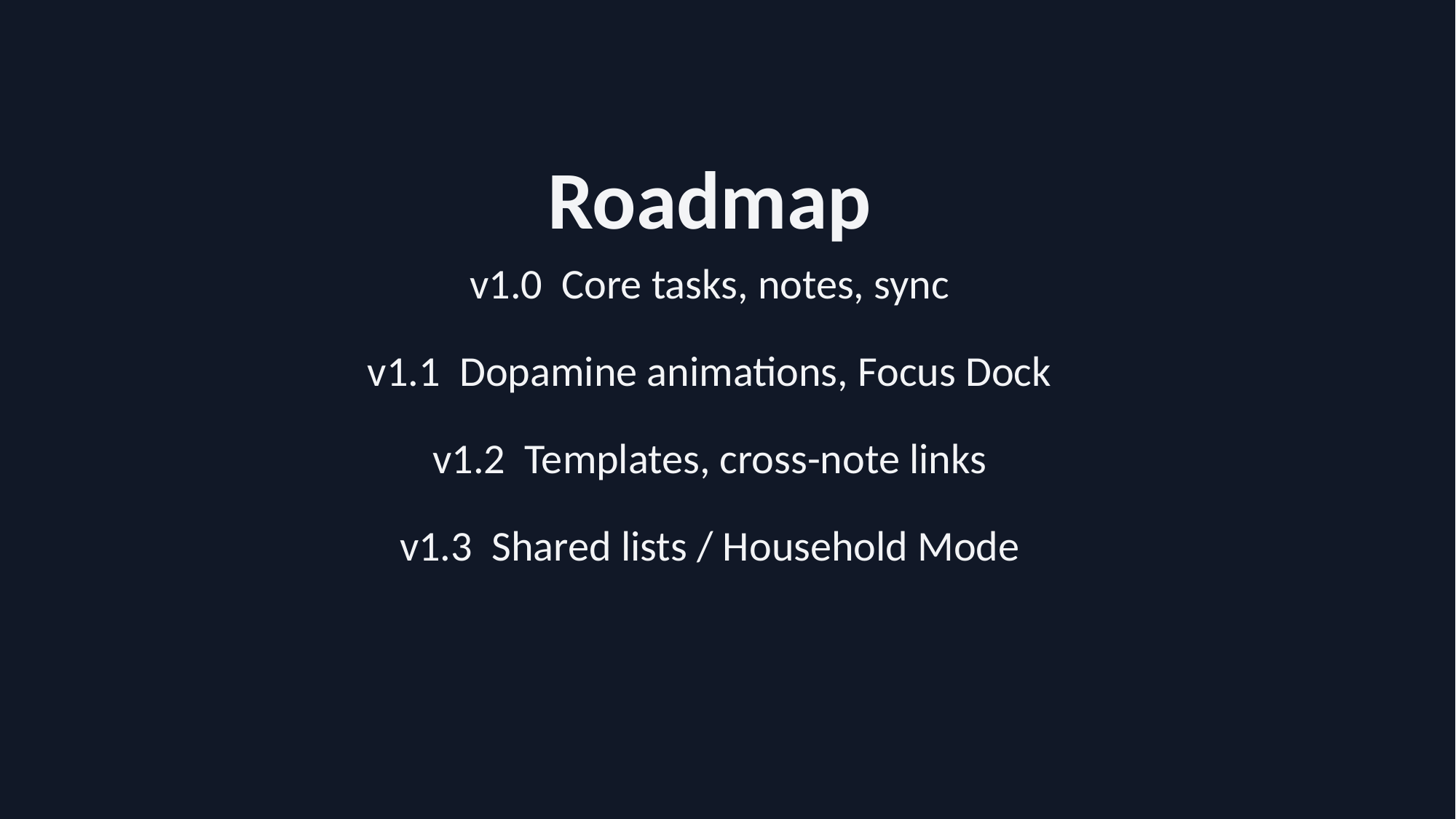

Roadmap

v1.0  Core tasks, notes, sync

v1.1  Dopamine animations, Focus Dock

v1.2  Templates, cross-note links

v1.3  Shared lists / Household Mode